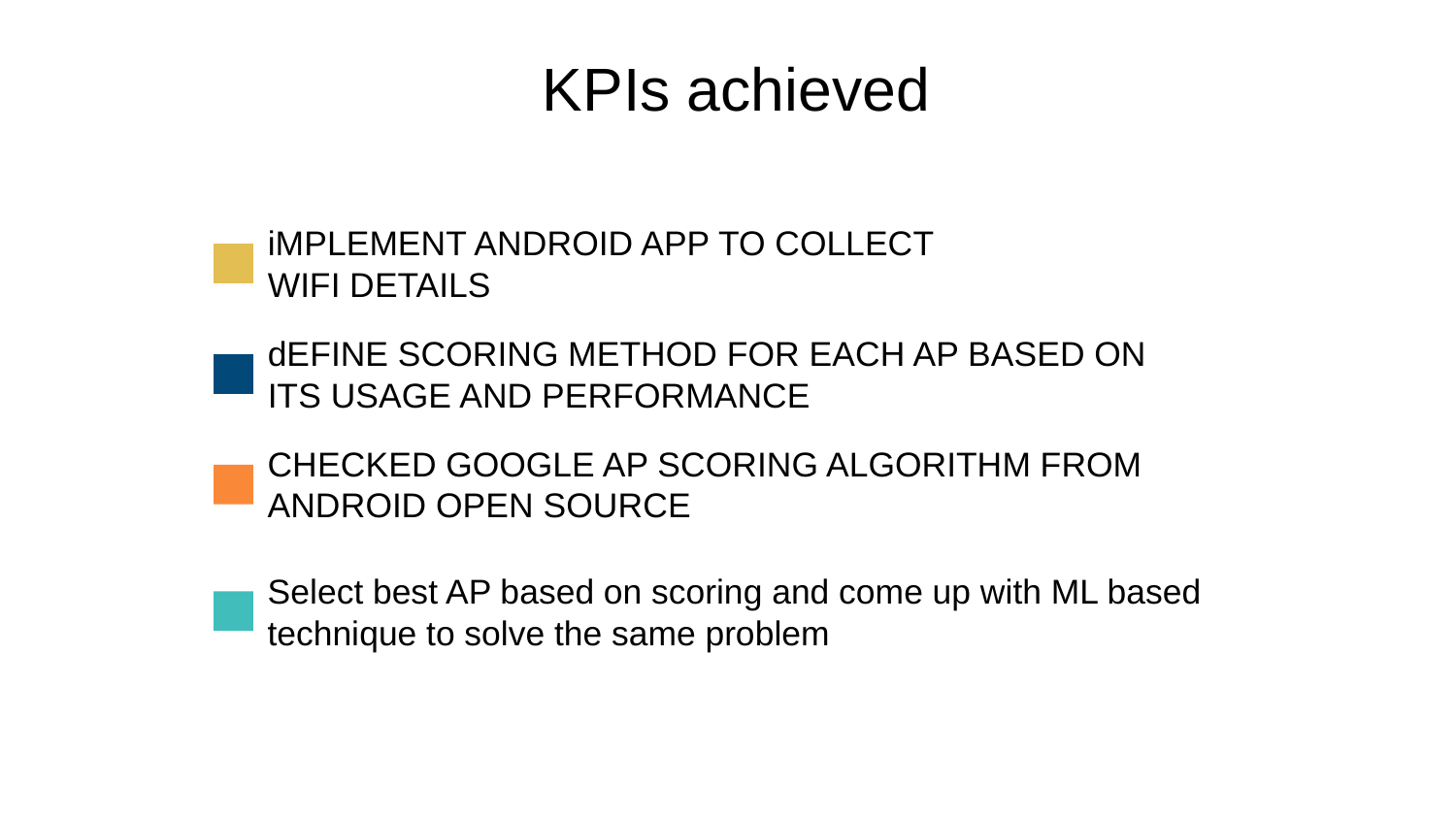

# KPIs achieved

iMPLEMENT ANDROID APP TO COLLECT WIFI DETAILS

dEFINE SCORING METHOD FOR EACH AP BASED ON ITS USAGE AND PERFORMANCE
CHECKED GOOGLE AP SCORING ALGORITHM FROM ANDROID OPEN SOURCE

Select best AP based on scoring and come up with ML based technique to solve the same problem